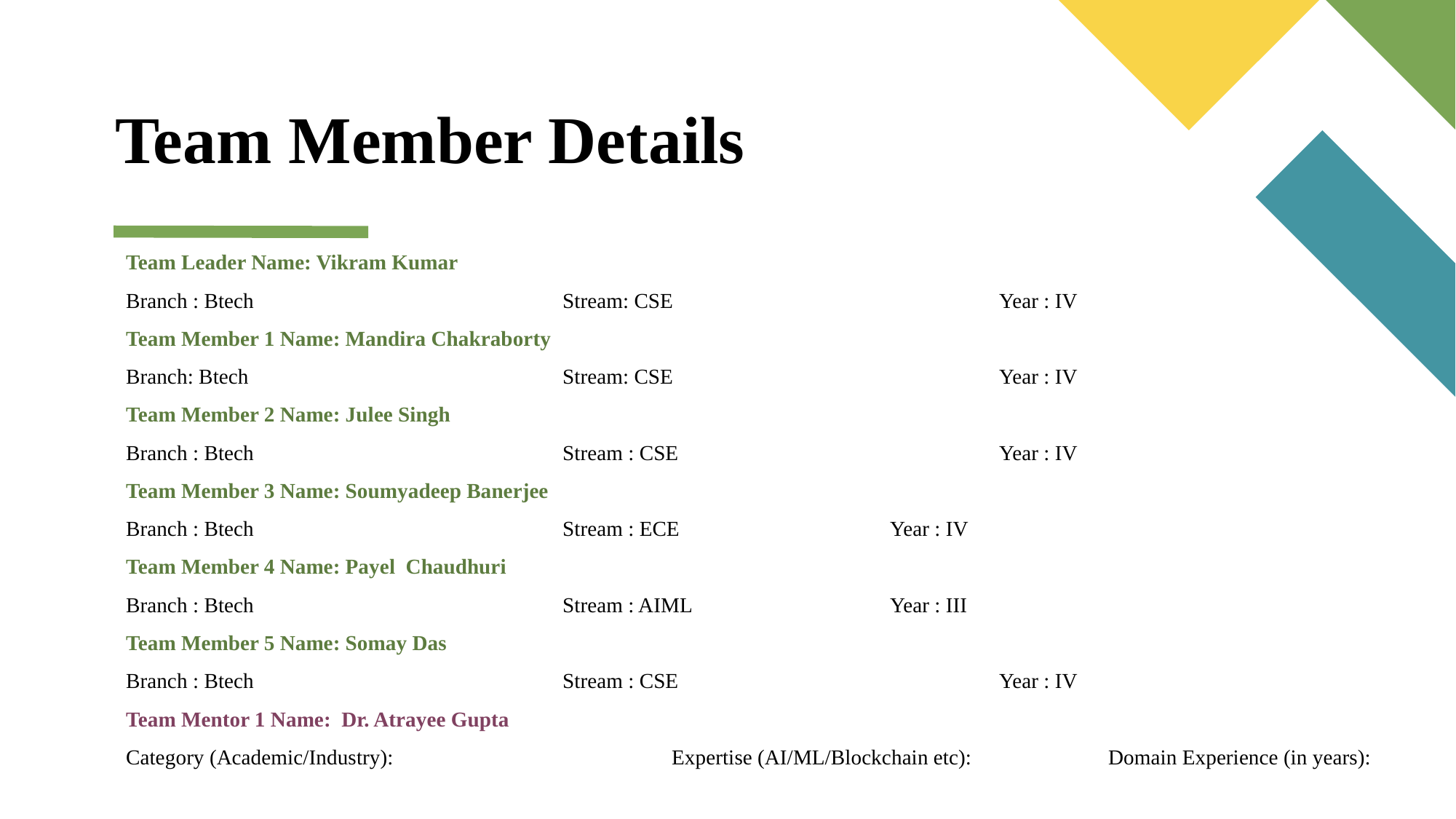

# Team Member Details
Team Leader Name: Vikram Kumar
Branch : Btech			Stream: CSE 			Year : IV
Team Member 1 Name: Mandira Chakraborty
Branch: Btech			Stream: CSE 			Year : IV
Team Member 2 Name: Julee Singh
Branch : Btech			Stream : CSE 			Year : IV
Team Member 3 Name: Soumyadeep Banerjee
Branch : Btech			Stream : ECE		Year : IV
Team Member 4 Name: Payel  Chaudhuri
Branch : Btech			Stream : AIML		Year : III
Team Member 5 Name: Somay Das
Branch : Btech			Stream : CSE 			Year : IV
Team Mentor 1 Name:  Dr. Atrayee Gupta
Category (Academic/Industry): 			Expertise (AI/ML/Blockchain etc): 		Domain Experience (in years):